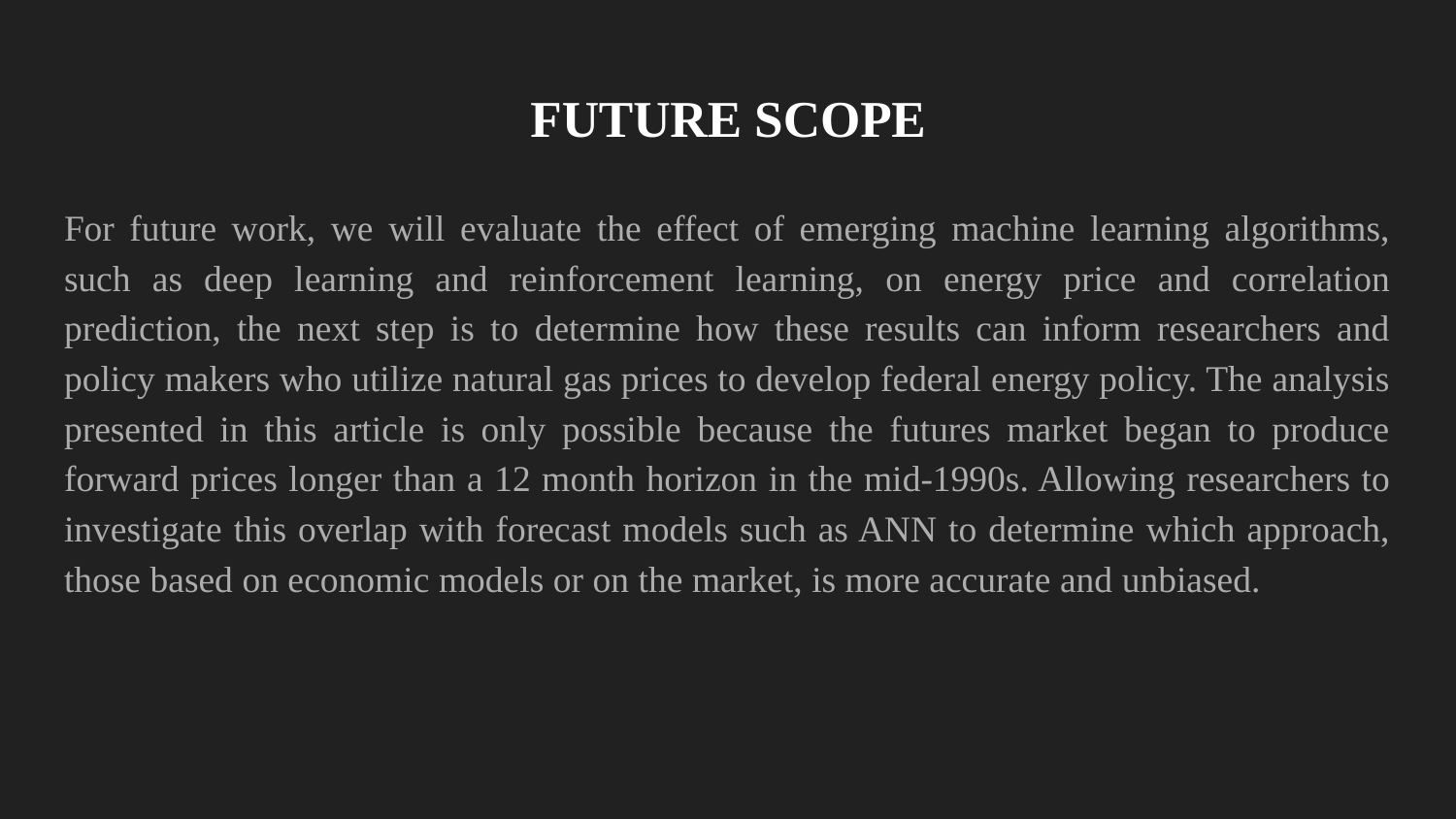

# FUTURE SCOPE
For future work, we will evaluate the effect of emerging machine learning algorithms, such as deep learning and reinforcement learning, on energy price and correlation prediction, the next step is to determine how these results can inform researchers and policy makers who utilize natural gas prices to develop federal energy policy. The analysis presented in this article is only possible because the futures market began to produce forward prices longer than a 12 month horizon in the mid-1990s. Allowing researchers to investigate this overlap with forecast models such as ANN to determine which approach, those based on economic models or on the market, is more accurate and unbiased.